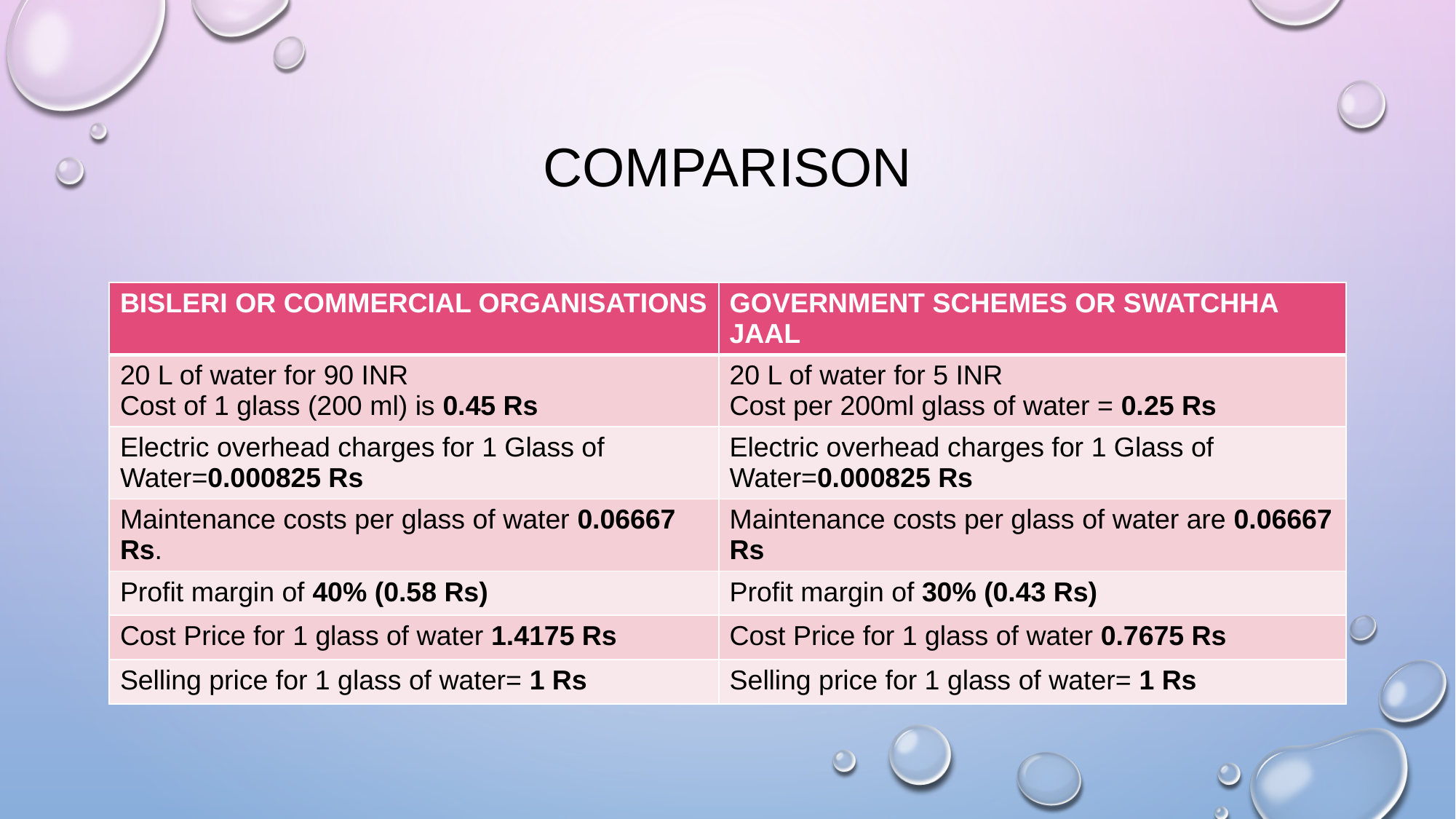

# COMPArison
| BISLERI OR COMMERCIAL ORGANISATIONS | GOVERNMENT SCHEMES OR SWATCHHA JAAL |
| --- | --- |
| 20 L of water for 90 INR Cost of 1 glass (200 ml) is 0.45 Rs | 20 L of water for 5 INR Cost per 200ml glass of water = 0.25 Rs |
| Electric overhead charges for 1 Glass of Water=0.000825 Rs | Electric overhead charges for 1 Glass of Water=0.000825 Rs |
| Maintenance costs per glass of water 0.06667 Rs. | Maintenance costs per glass of water are 0.06667 Rs |
| Profit margin of 40% (0.58 Rs) | Profit margin of 30% (0.43 Rs) |
| Cost Price for 1 glass of water 1.4175 Rs | Cost Price for 1 glass of water 0.7675 Rs |
| Selling price for 1 glass of water= 1 Rs | Selling price for 1 glass of water= 1 Rs |